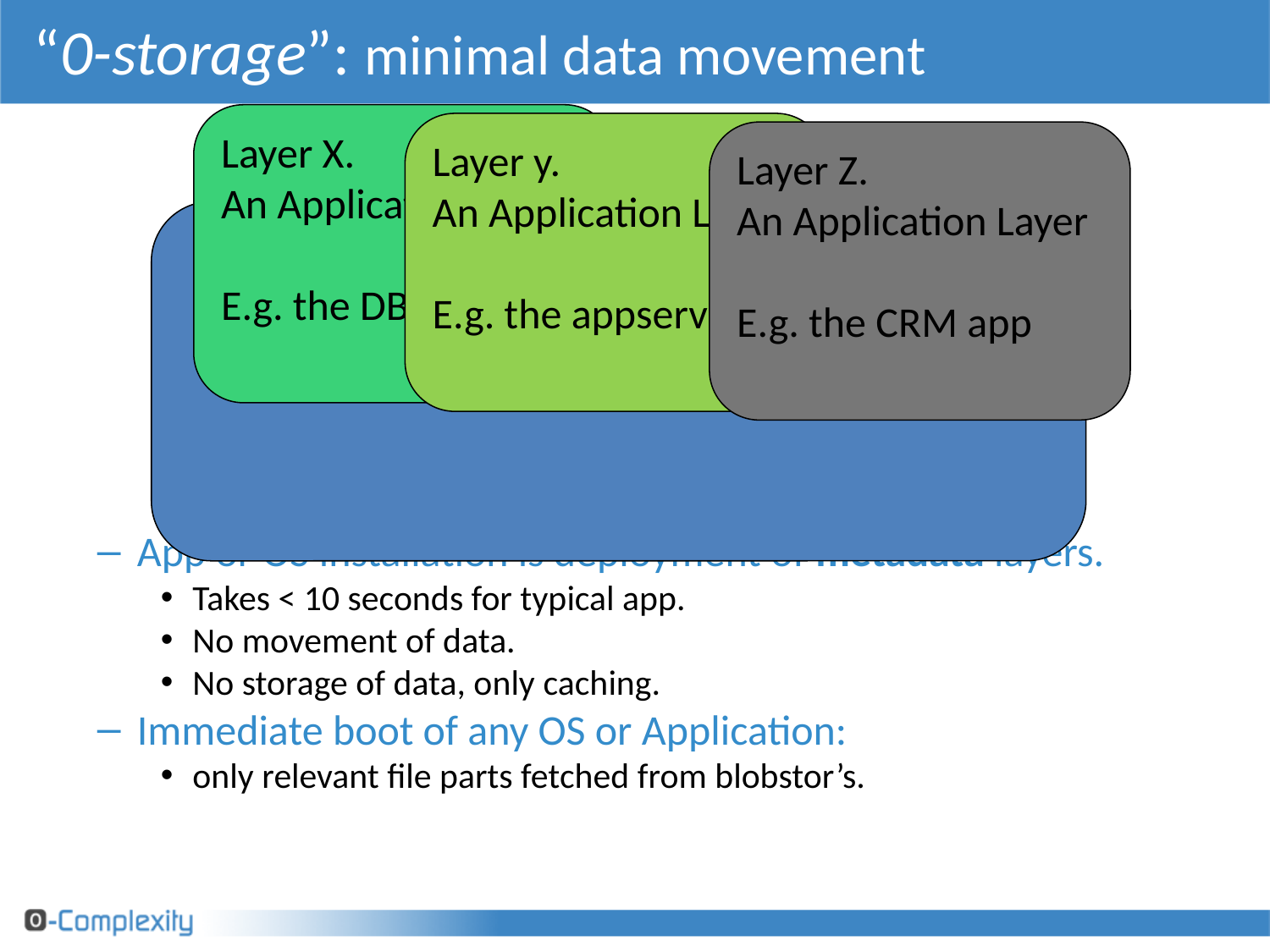

# “0-storage”: minimal data movement
Layer X.
An Application Layer

E.g. the DB
Layer y.
An Application Layer

E.g. the appserver.
Layer Z.
An Application Layer

E.g. the CRM app
Layer 1 = the Operating System layer

App or OS installation is deployment of metadata layers.
Takes < 10 seconds for typical app.
No movement of data.
No storage of data, only caching.
Immediate boot of any OS or Application:
only relevant file parts fetched from blobstor’s.